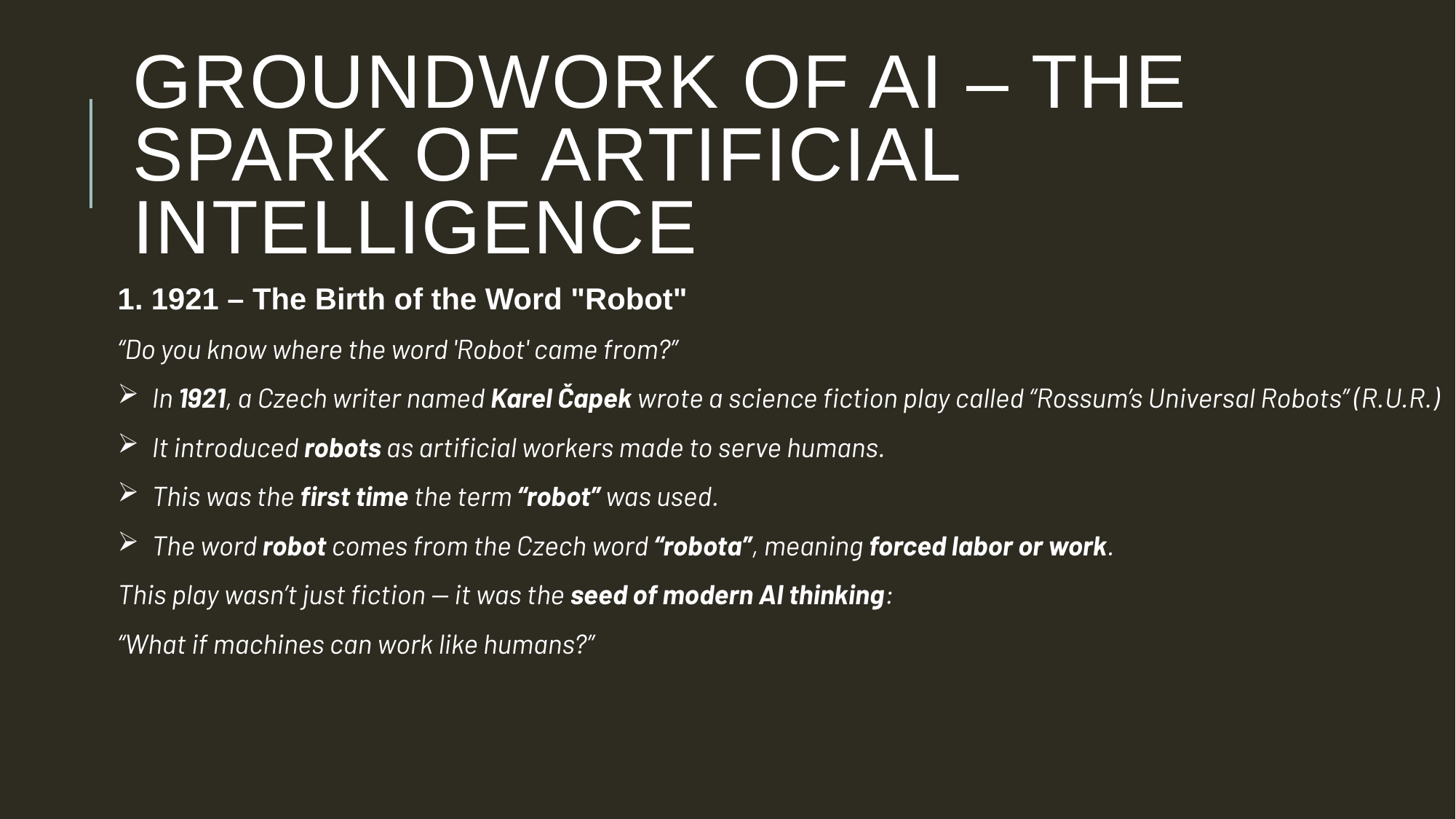

# Groundwork of AI – The Spark of Artificial Intelligence
1. 1921 – The Birth of the Word "Robot"
“Do you know where the word 'Robot' came from?”
In 1921, a Czech writer named Karel Čapek wrote a science fiction play called “Rossum’s Universal Robots” (R.U.R.)
It introduced robots as artificial workers made to serve humans.
This was the first time the term “robot” was used.
The word robot comes from the Czech word “robota”, meaning forced labor or work.
This play wasn’t just fiction — it was the seed of modern AI thinking:
“What if machines can work like humans?”